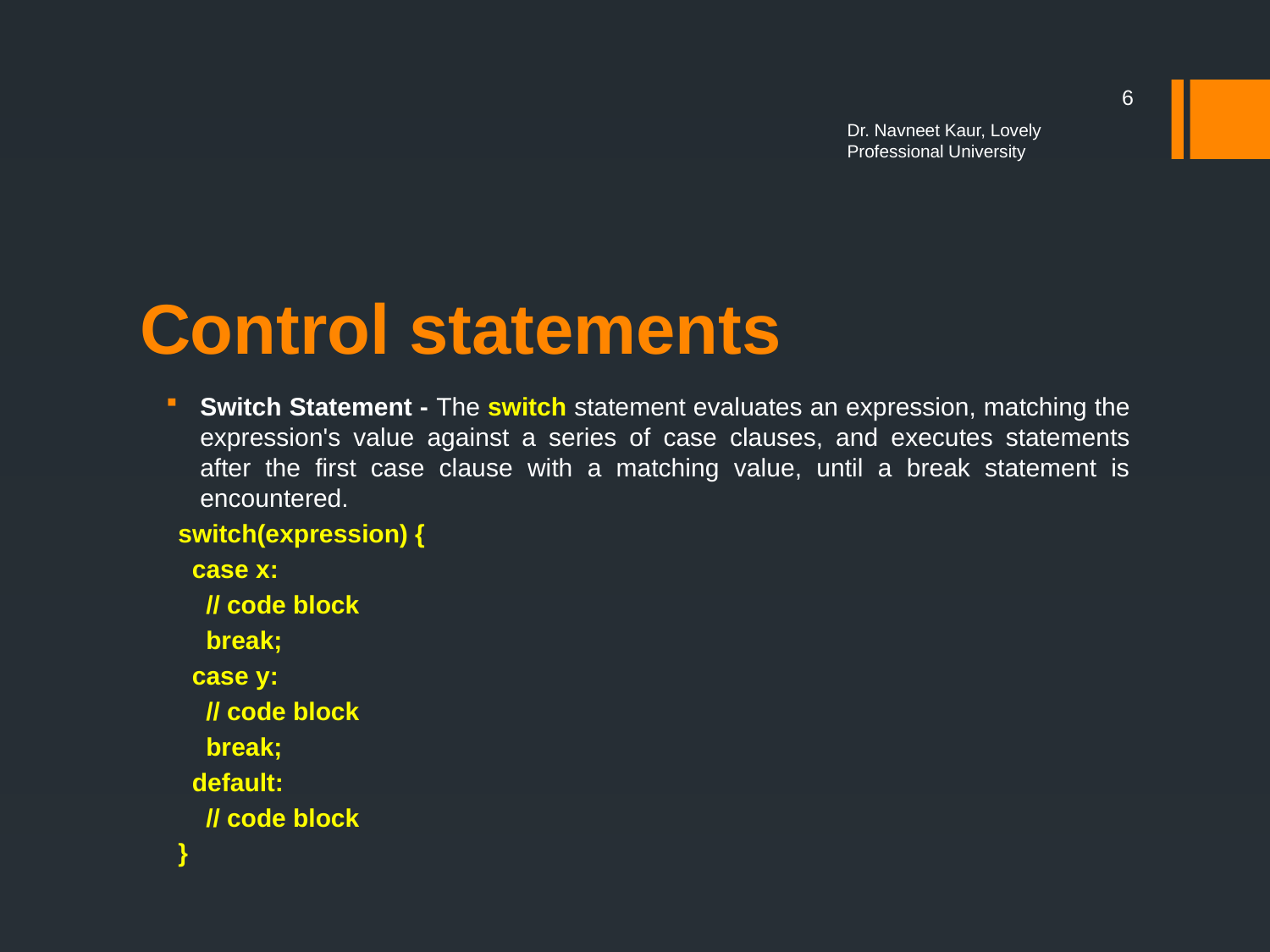

6
Dr. Navneet Kaur, Lovely Professional University
# Control statements
Switch Statement - The switch statement evaluates an expression, matching the expression's value against a series of case clauses, and executes statements after the first case clause with a matching value, until a break statement is encountered.
switch(expression) {
  case x:
    // code block
    break;
  case y:
    // code block
    break;
  default:
    // code block
}